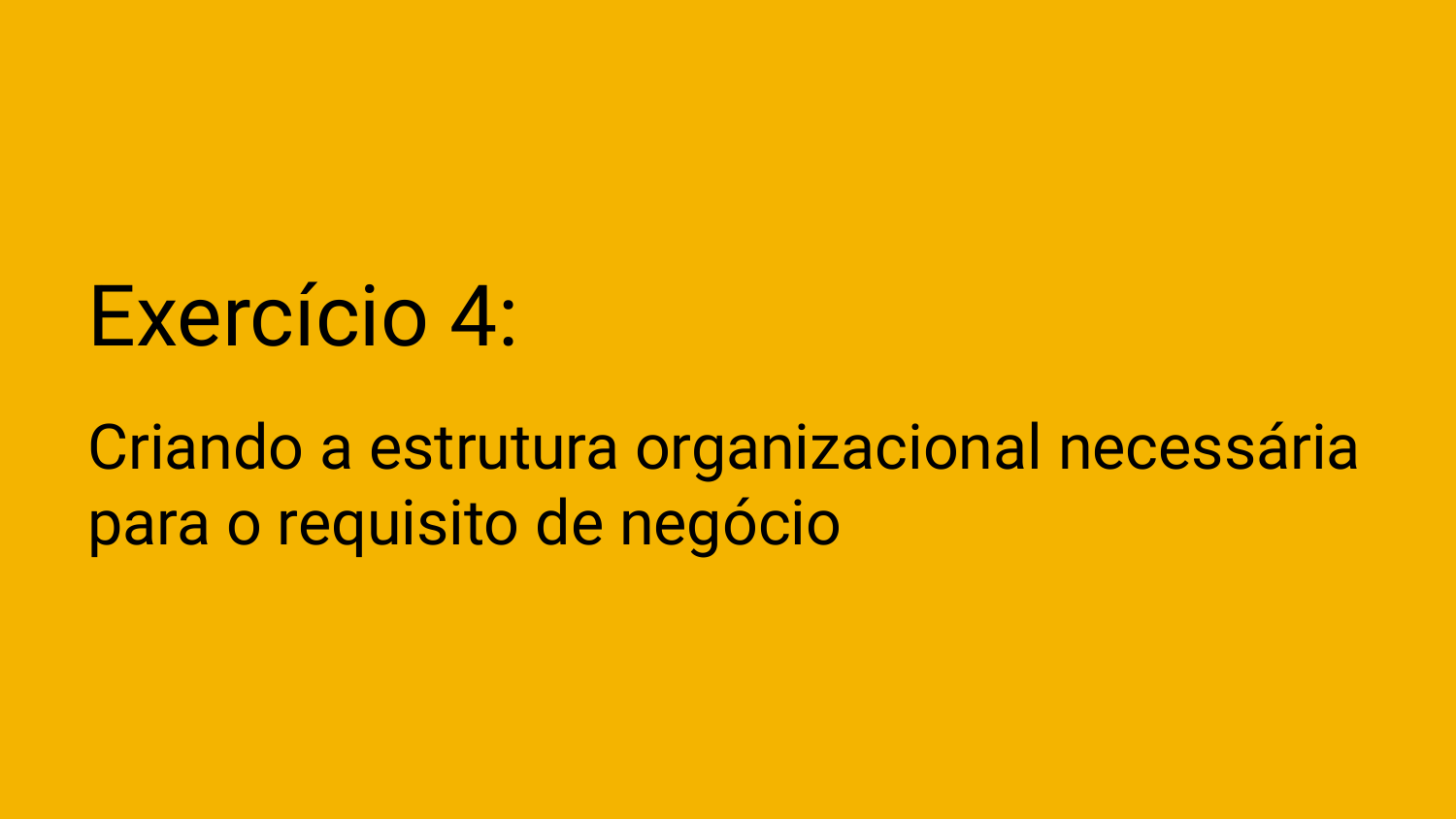

Exercício 4:
Criando a estrutura organizacional necessária para o requisito de negócio